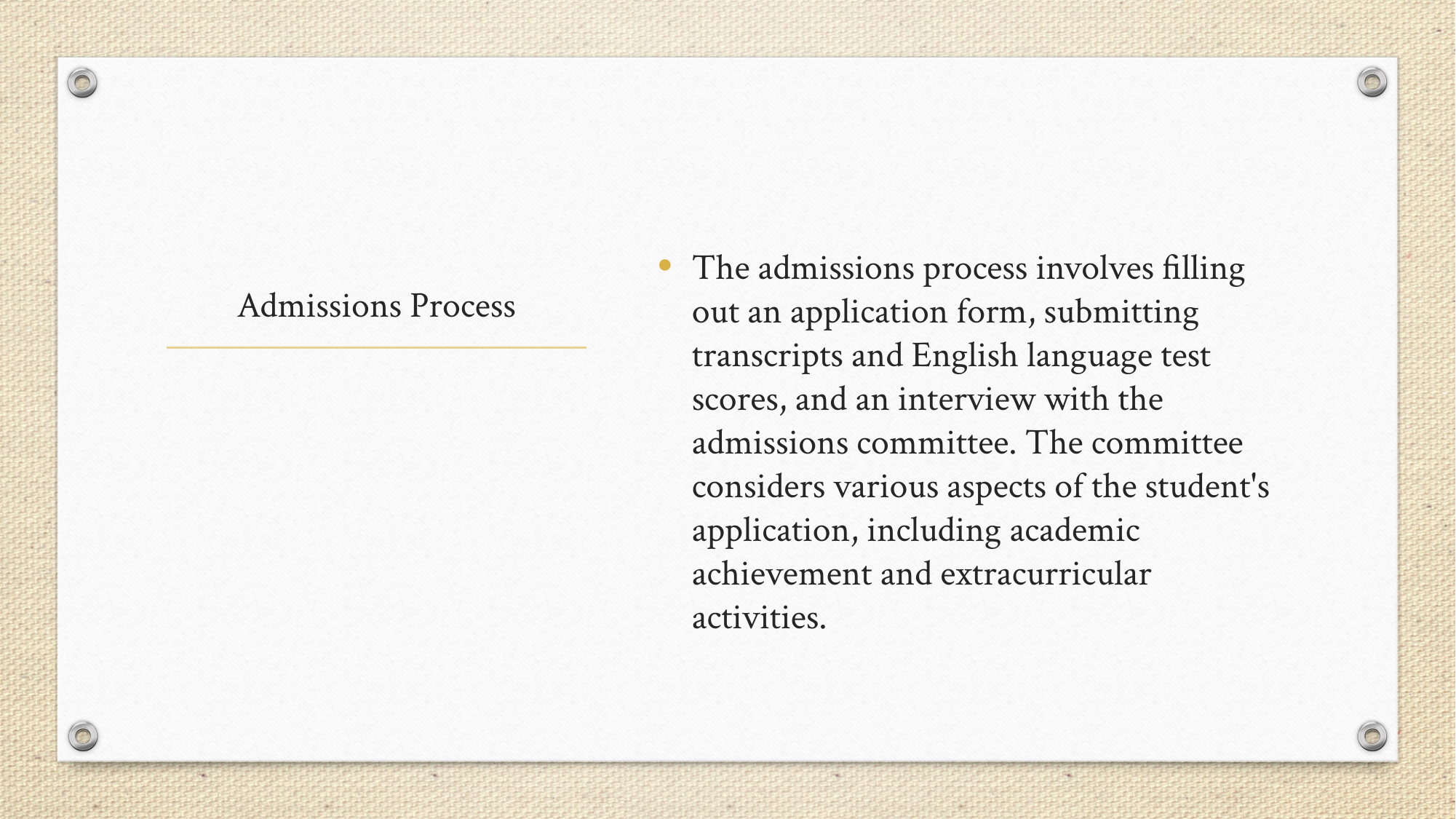

The admissions process involves filling out an application form, submitting transcripts and English language test scores, and an interview with the admissions committee. The committee considers various aspects of the student's application, including academic achievement and extracurricular activities.
# Admissions Process